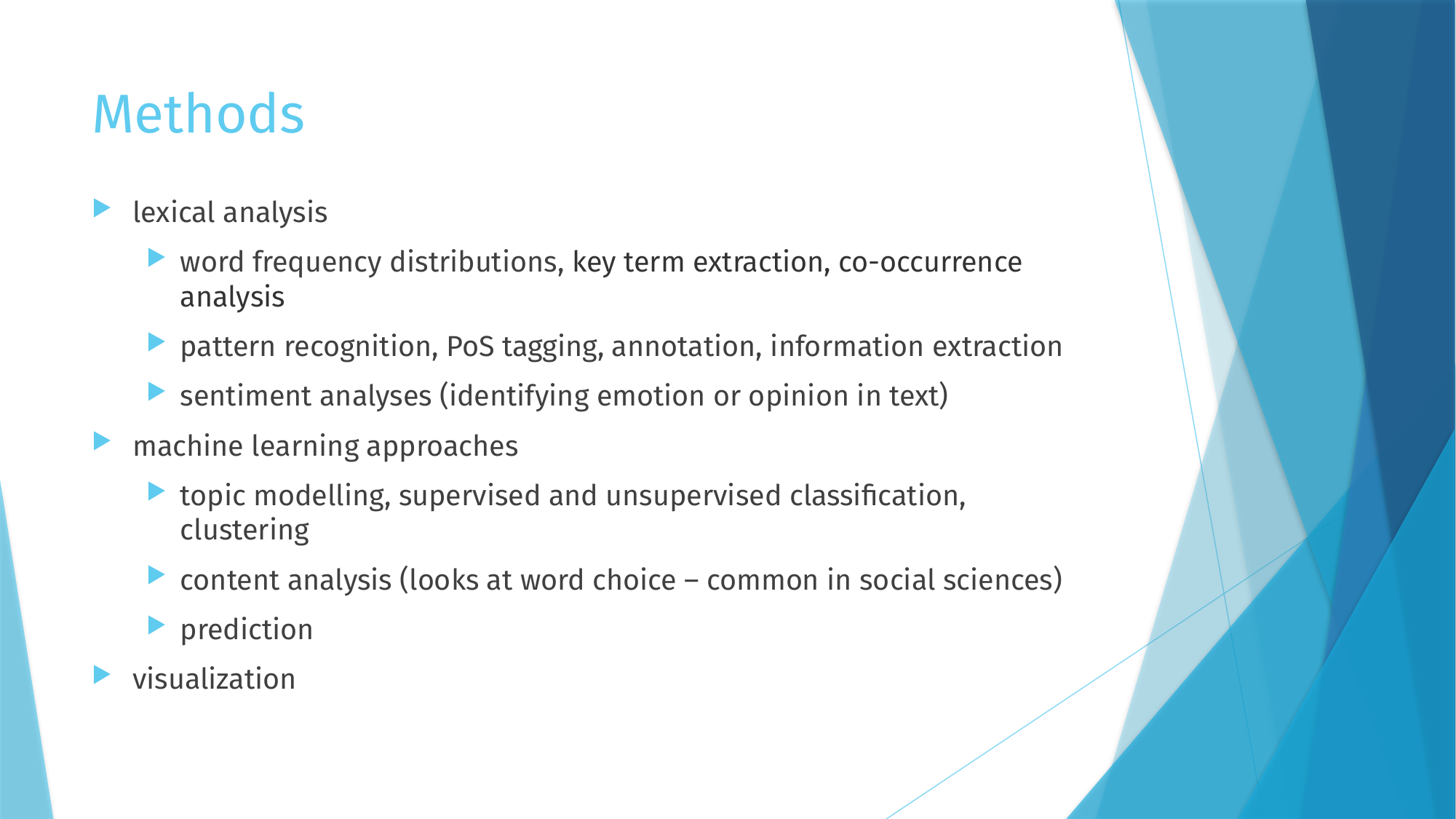

# Methods
lexical analysis
word frequency distributions, key term extraction, co-occurrence analysis
pattern recognition, PoS tagging, annotation, information extraction
sentiment analyses (identifying emotion or opinion in text)
machine learning approaches
topic modelling, supervised and unsupervised classification, clustering
content analysis (looks at word choice – common in social sciences)
prediction
visualization